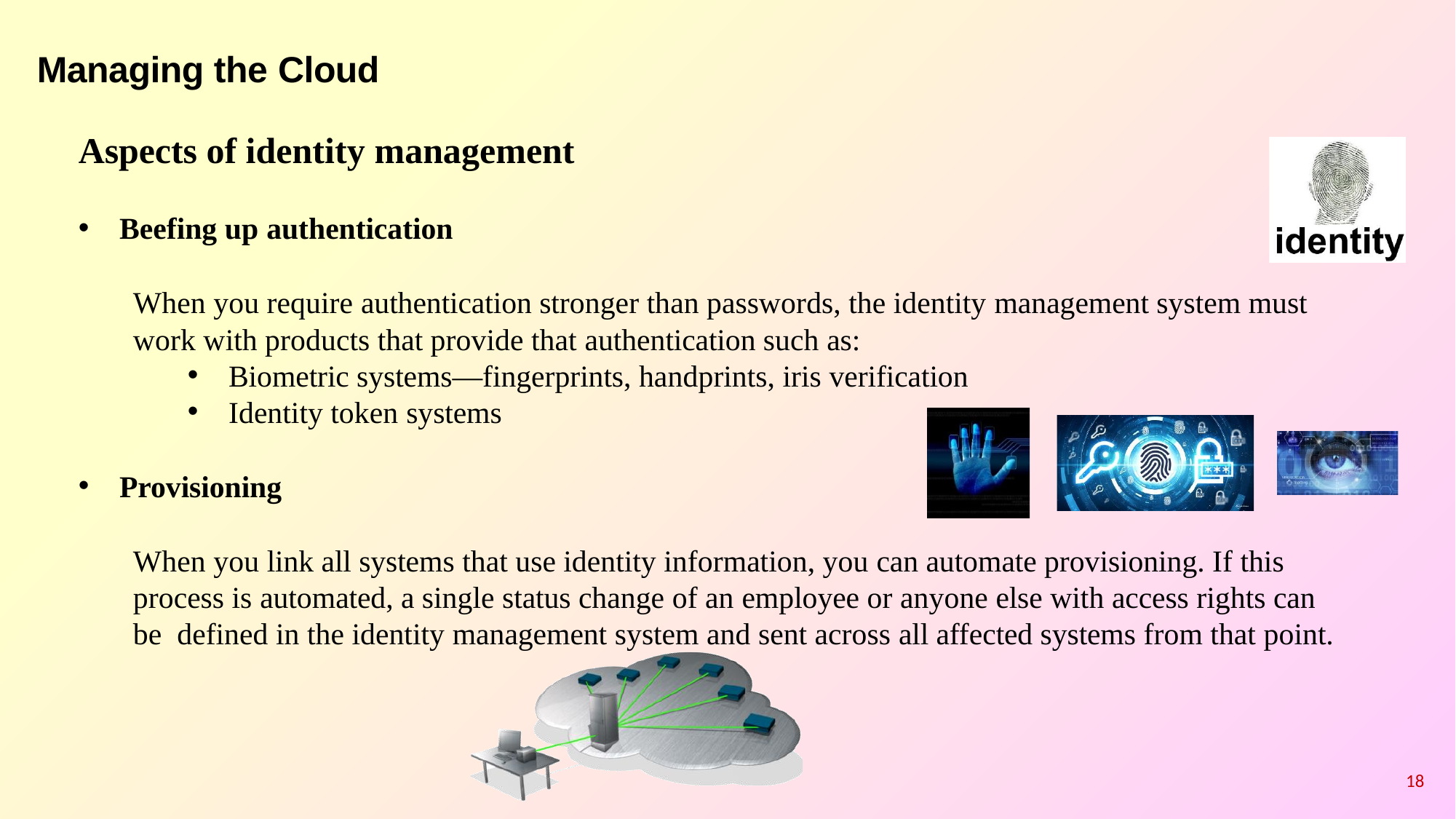

# Managing the Cloud
Aspects of identity management

Beefing up authentication

When you require authentication stronger than passwords, the identity management system must
work with products that provide that authentication such as:
Biometric systems—fingerprints, handprints, iris verification
Identity token systems

Provisioning

When you link all systems that use identity information, you can automate provisioning. If this  process is automated, a single status change of an employee or anyone else with access rights can be  defined in the identity management system and sent across all affected systems from that point.

18